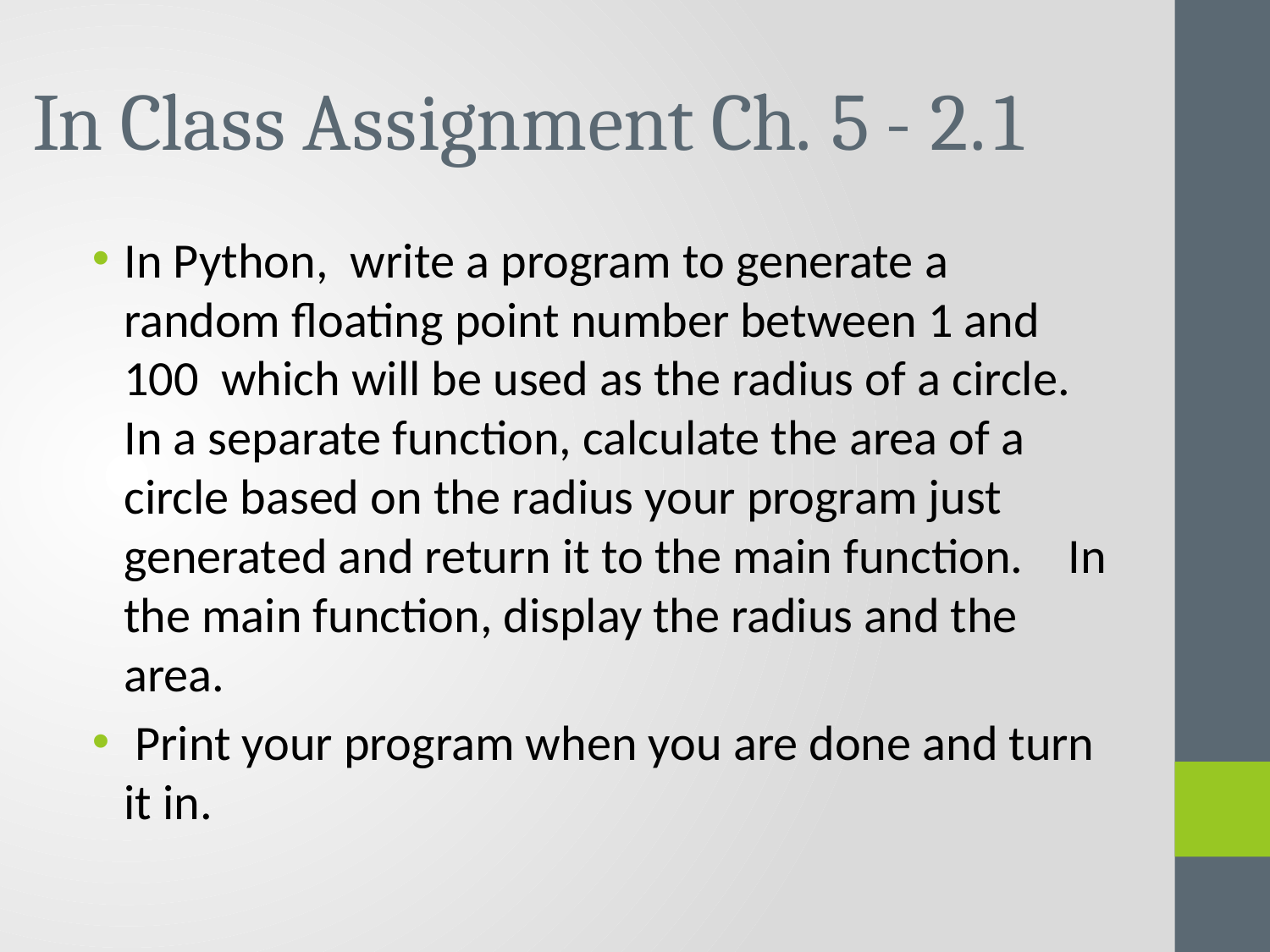

# In Class Assignment Ch. 5 - 2.1
In Python,  write a program to generate a random floating point number between 1 and 100  which will be used as the radius of a circle. In a separate function, calculate the area of a circle based on the radius your program just generated and return it to the main function.    In the main function, display the radius and the area.
 Print your program when you are done and turn it in.